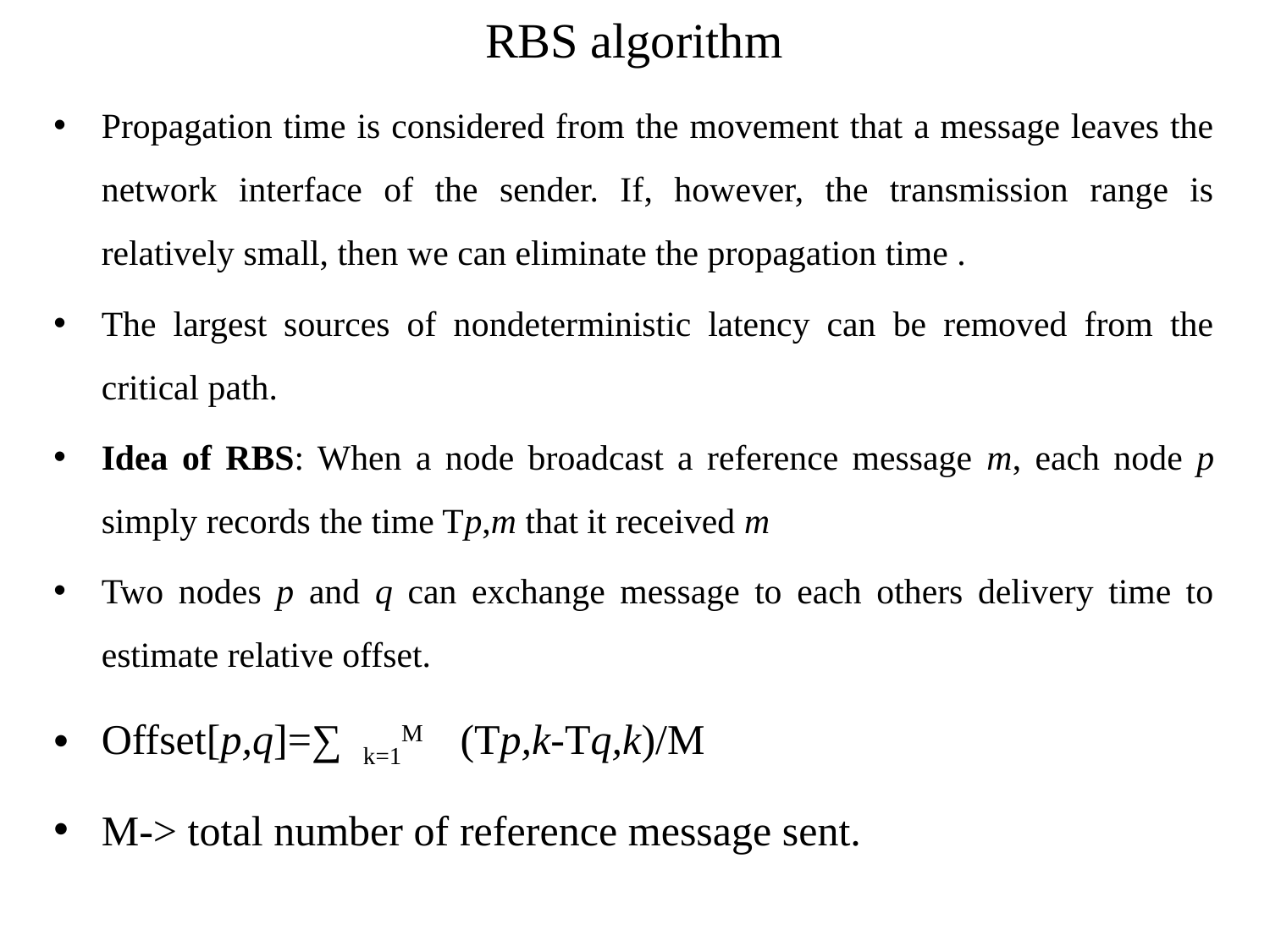

# RBS algorithm
Propagation time is considered from the movement that a message leaves the network interface of the sender. If, however, the transmission range is relatively small, then we can eliminate the propagation time .
The largest sources of nondeterministic latency can be removed from the critical path.
Idea of RBS: When a node broadcast a reference message m, each node p simply records the time Tp,m that it received m
Two nodes p and q can exchange message to each others delivery time to estimate relative offset.
Offset[p,q]=∑  k=1M      (Tp,k-Tq,k)/M
M-> total number of reference message sent.